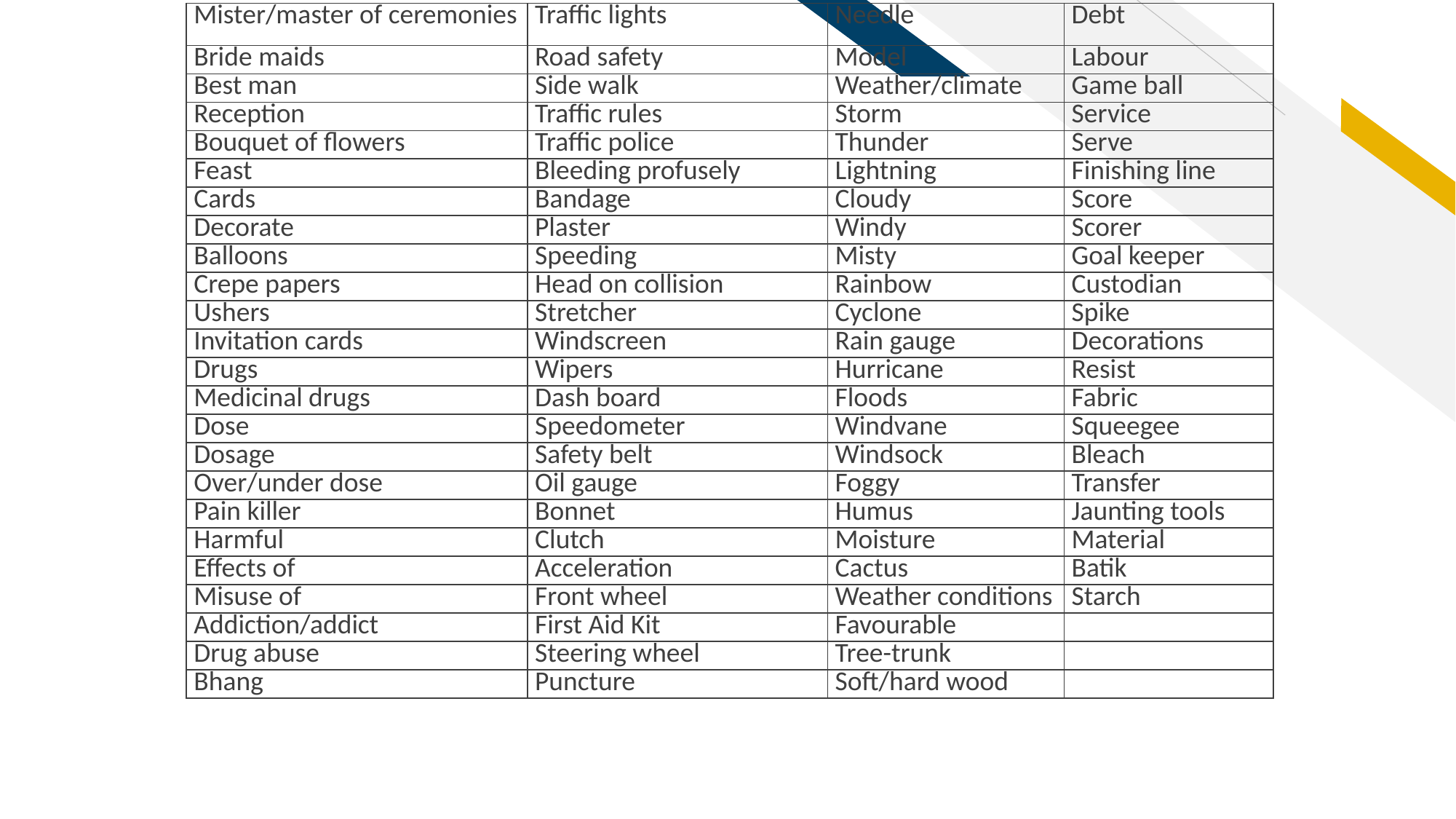

| Mister/master of ceremonies | Traffic lights | Needle | Debt |
| --- | --- | --- | --- |
| Bride maids | Road safety | Model | Labour |
| Best man | Side walk | Weather/climate | Game ball |
| Reception | Traffic rules | Storm | Service |
| Bouquet of flowers | Traffic police | Thunder | Serve |
| Feast | Bleeding profusely | Lightning | Finishing line |
| Cards | Bandage | Cloudy | Score |
| Decorate | Plaster | Windy | Scorer |
| Balloons | Speeding | Misty | Goal keeper |
| Crepe papers | Head on collision | Rainbow | Custodian |
| Ushers | Stretcher | Cyclone | Spike |
| Invitation cards | Windscreen | Rain gauge | Decorations |
| Drugs | Wipers | Hurricane | Resist |
| Medicinal drugs | Dash board | Floods | Fabric |
| Dose | Speedometer | Windvane | Squeegee |
| Dosage | Safety belt | Windsock | Bleach |
| Over/under dose | Oil gauge | Foggy | Transfer |
| Pain killer | Bonnet | Humus | Jaunting tools |
| Harmful | Clutch | Moisture | Material |
| Effects of | Acceleration | Cactus | Batik |
| Misuse of | Front wheel | Weather conditions | Starch |
| Addiction/addict | First Aid Kit | Favourable |  |
| Drug abuse | Steering wheel | Tree-trunk |  |
| Bhang | Puncture | Soft/hard wood |  |